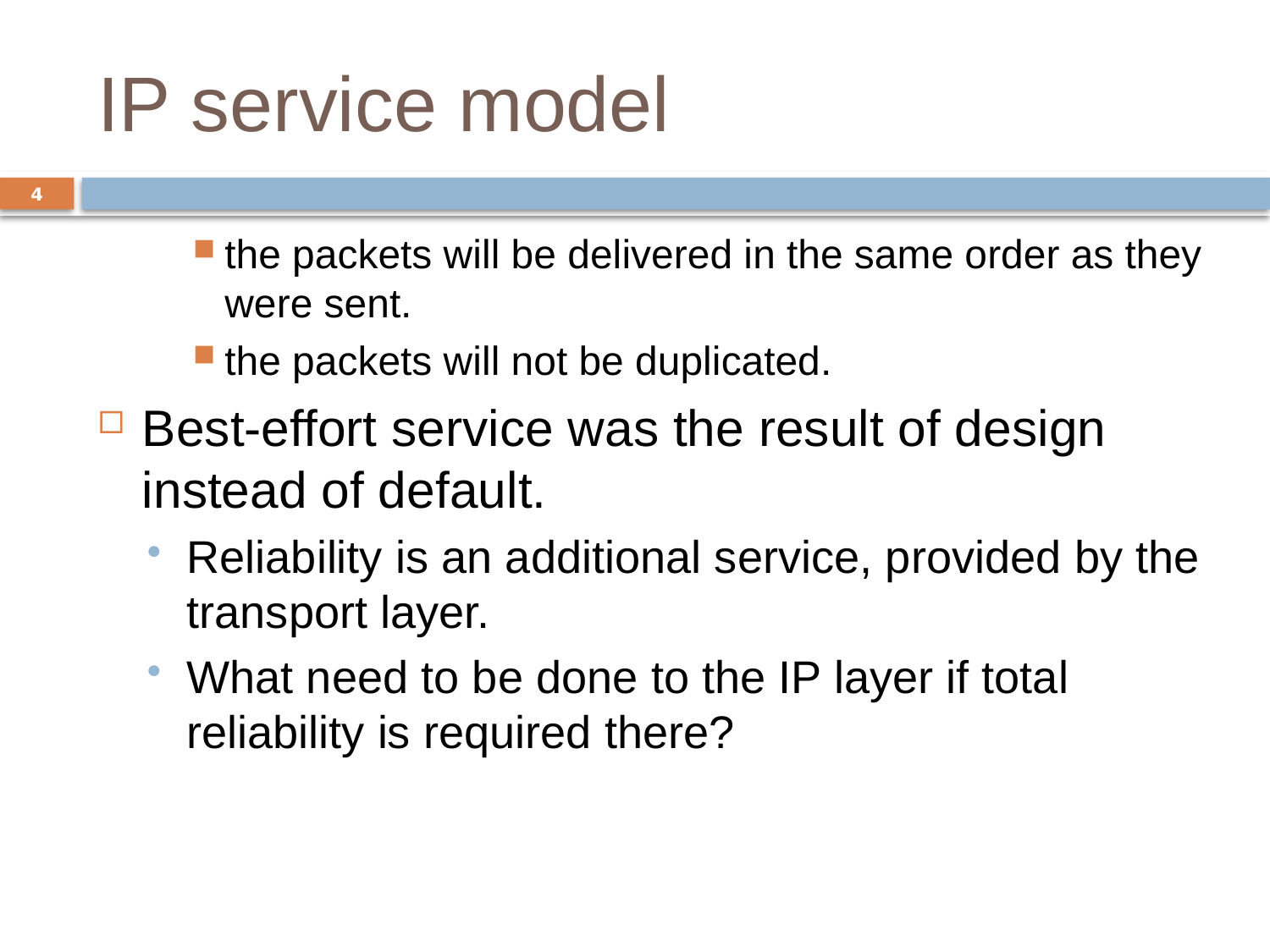

# IP service model
4
the packets will be delivered in the same order as they were sent.
the packets will not be duplicated.
Best-effort service was the result of design instead of default.
Reliability is an additional service, provided by the transport layer.
What need to be done to the IP layer if total reliability is required there?